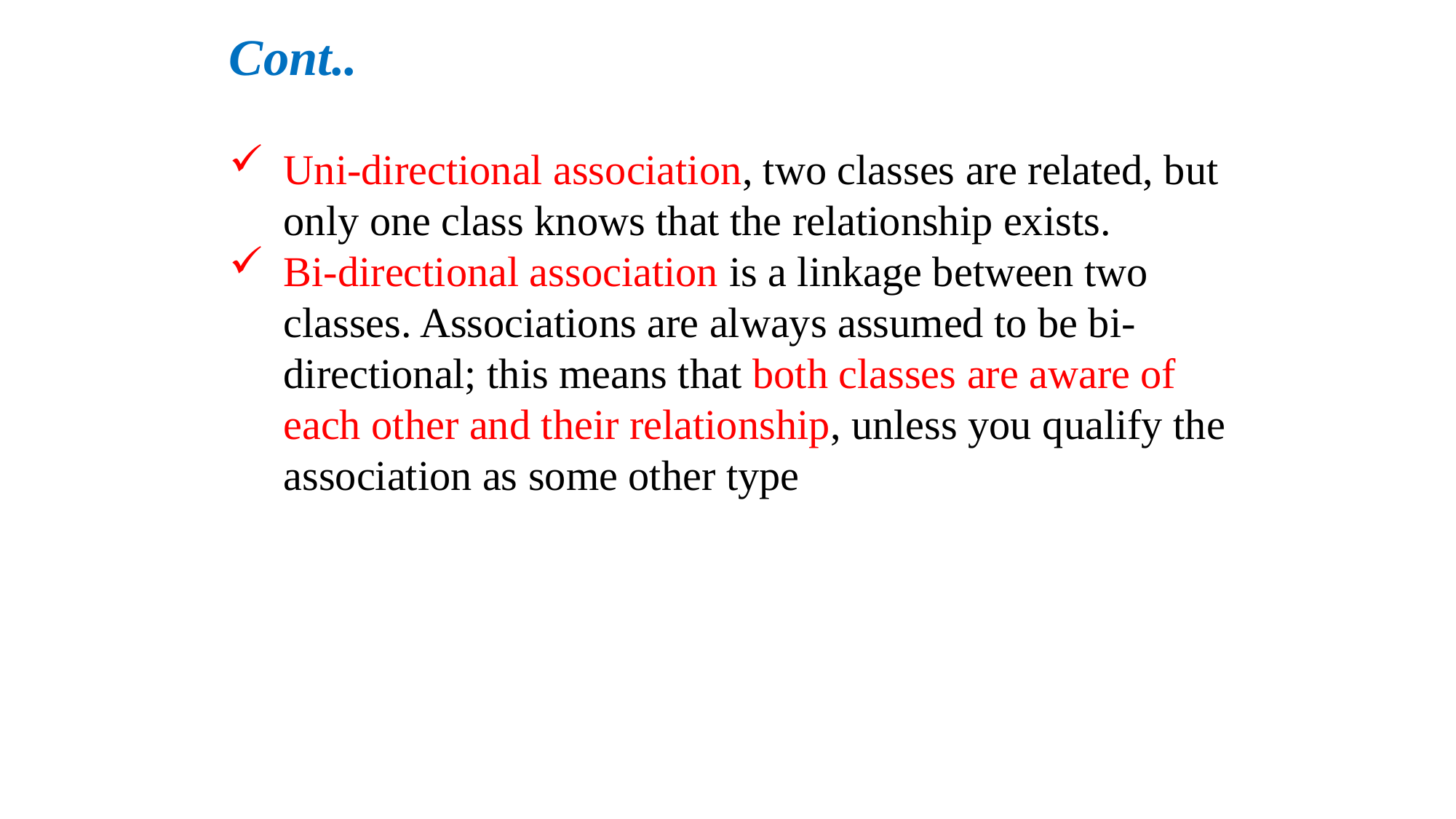

Cont..
Uni-directional association, two classes are related, but only one class knows that the relationship exists.
Bi-directional association is a linkage between two classes. Associations are always assumed to be bi-directional; this means that both classes are aware of each other and their relationship, unless you qualify the association as some other type